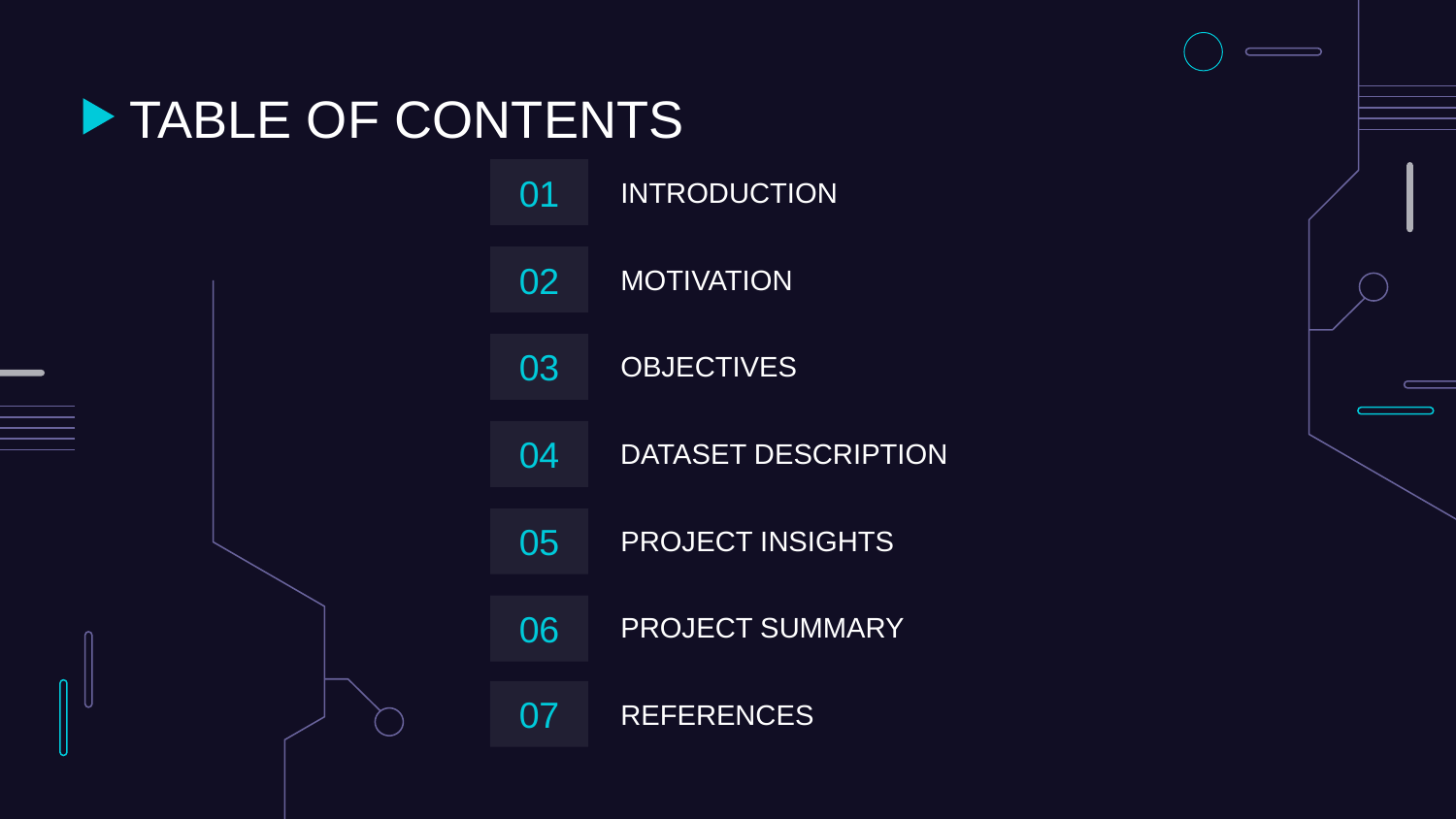

# TABLE OF CONTENTS
INTRODUCTION
01
MOTIVATION
02

OBJECTIVES
03
DATASET DESCRIPTION
04
PROJECT INSIGHTS
05
PROJECT SUMMARY
06
REFERENCES
07